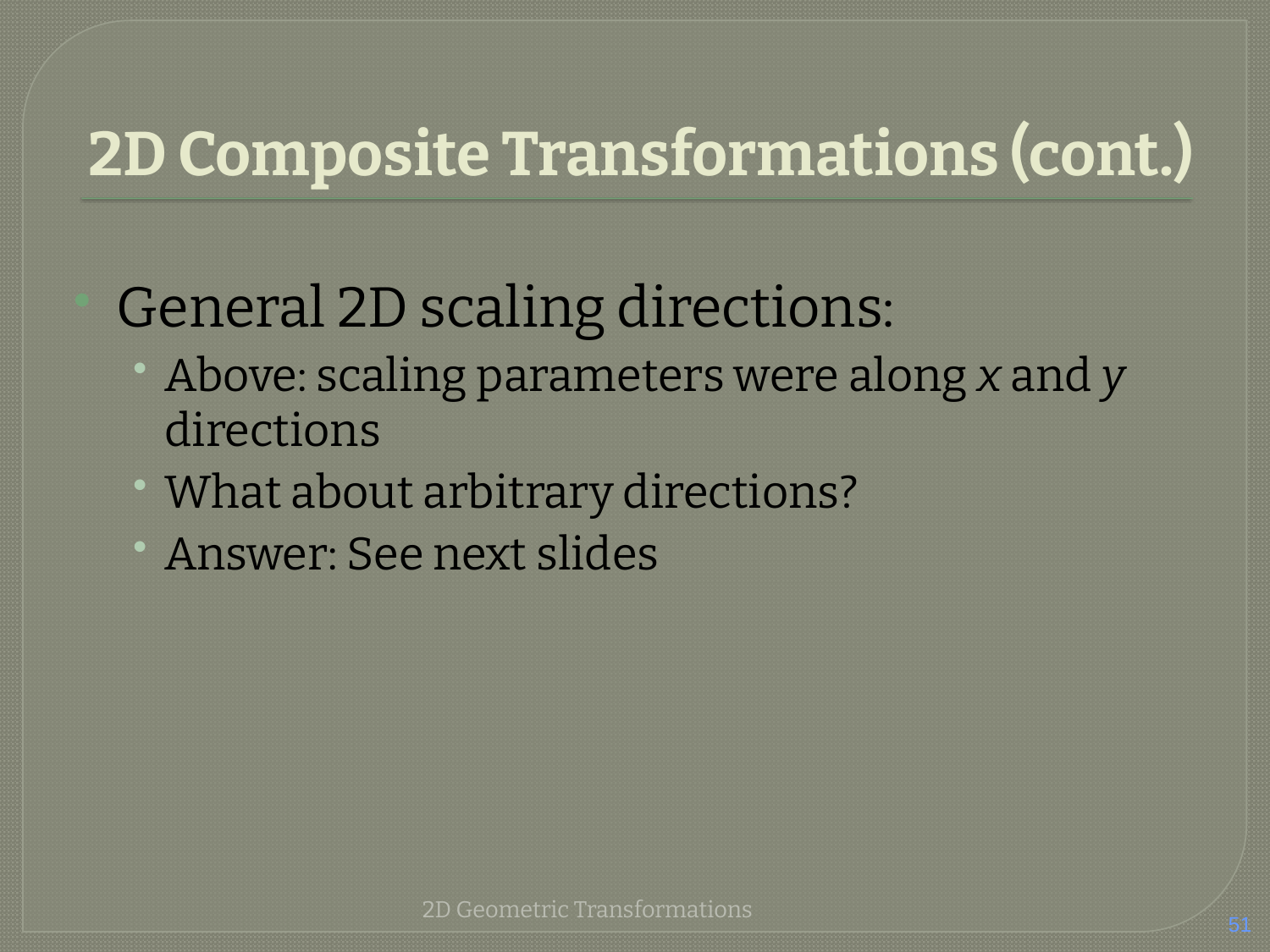

# 2D Composite Transformations (cont.)
General 2D scaling directions:
Above: scaling parameters were along x and y directions
What about arbitrary directions?
Answer: See next slides
2D Geometric Transformations
51